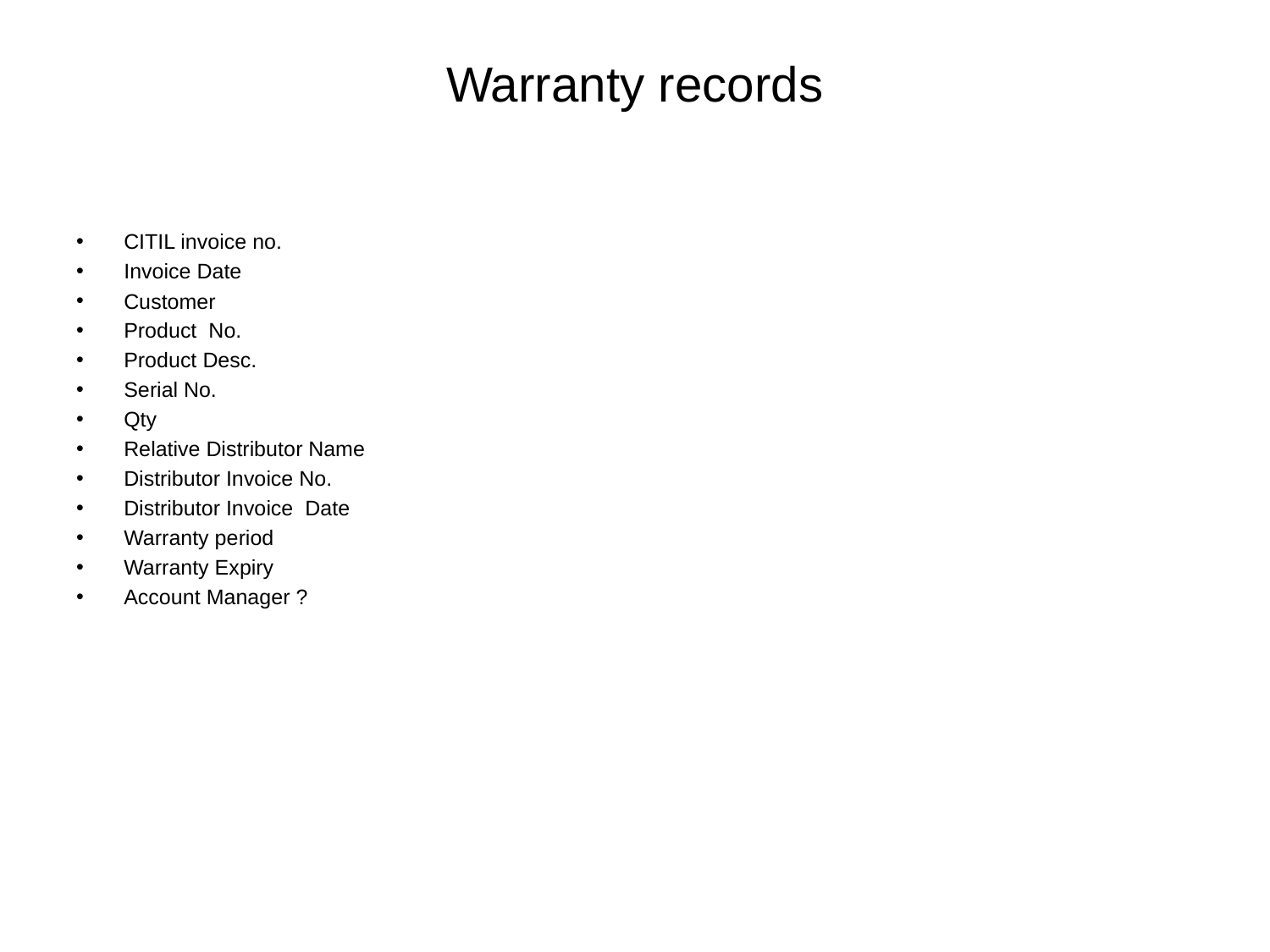

# Warranty records
CITIL invoice no.
Invoice Date
Customer
Product  No.
Product Desc.
Serial No.
Qty
Relative Distributor Name
Distributor Invoice No.
Distributor Invoice  Date
Warranty period
Warranty Expiry
Account Manager ?